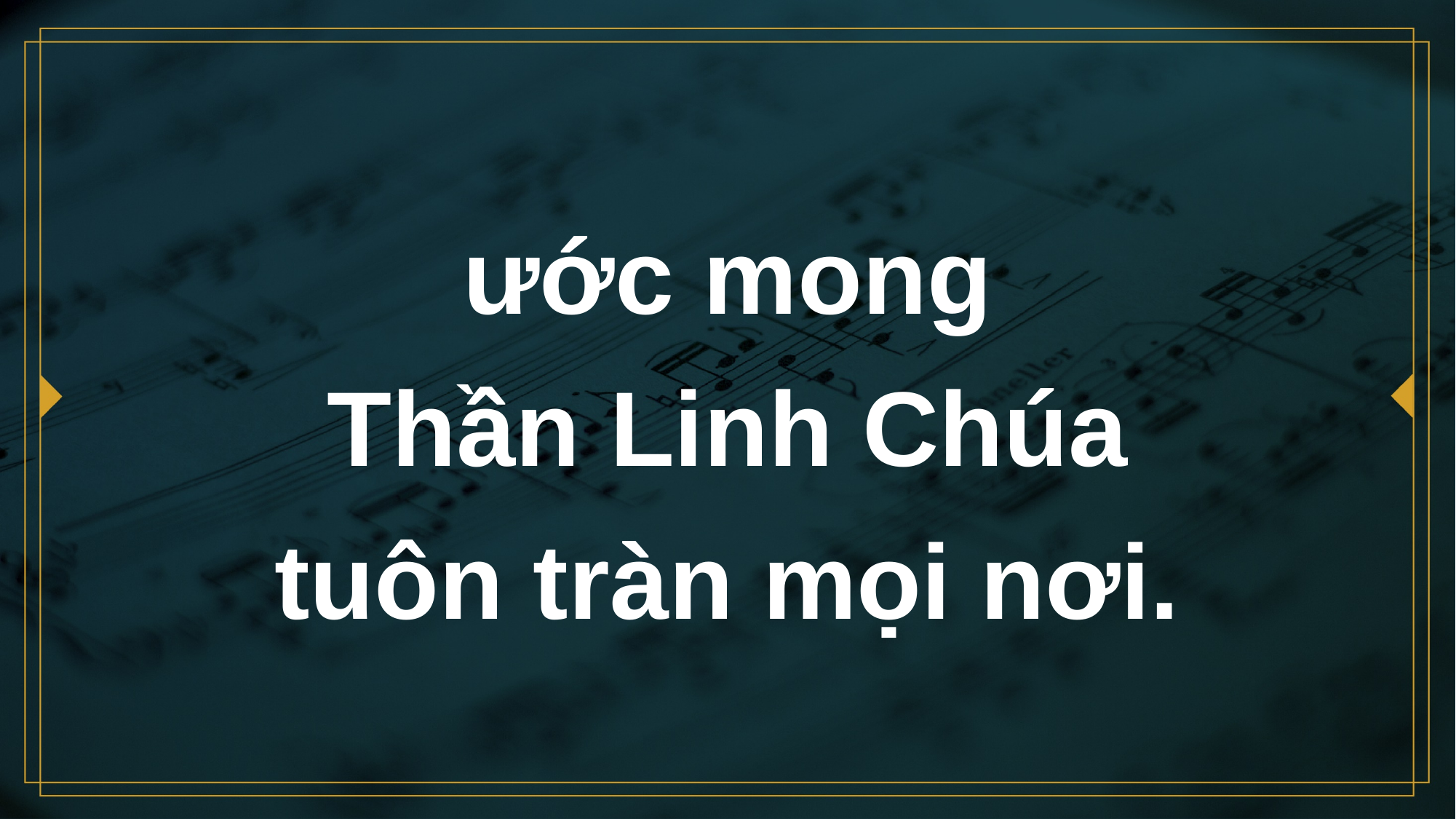

# ước mong Thần Linh Chúa tuôn tràn mọi nơi.